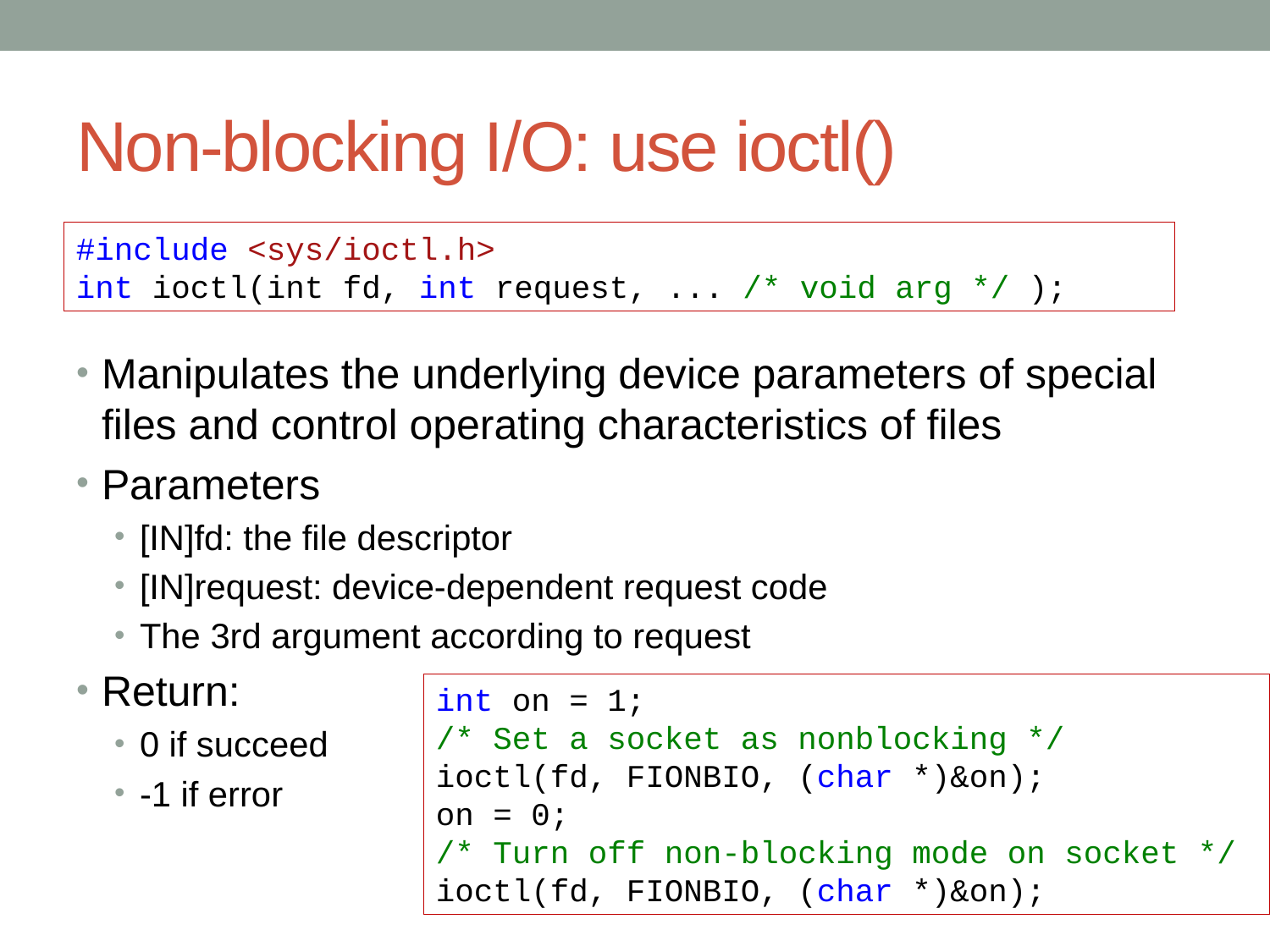

# Non-blocking I/O: use ioctl()

Manipulates the underlying device parameters of special files and control operating characteristics of files
Parameters
[IN]fd: the file descriptor
[IN]request: device-dependent request code
The 3rd argument according to request
Return:
0 if succeed
-1 if error
#include <sys/ioctl.h>
int ioctl(int fd, int request, ... /* void arg */ );
int on = 1;
/* Set a socket as nonblocking */
ioctl(fd, FIONBIO, (char *)&on);
on = 0;
/* Turn off non-blocking mode on socket */
ioctl(fd, FIONBIO, (char *)&on);